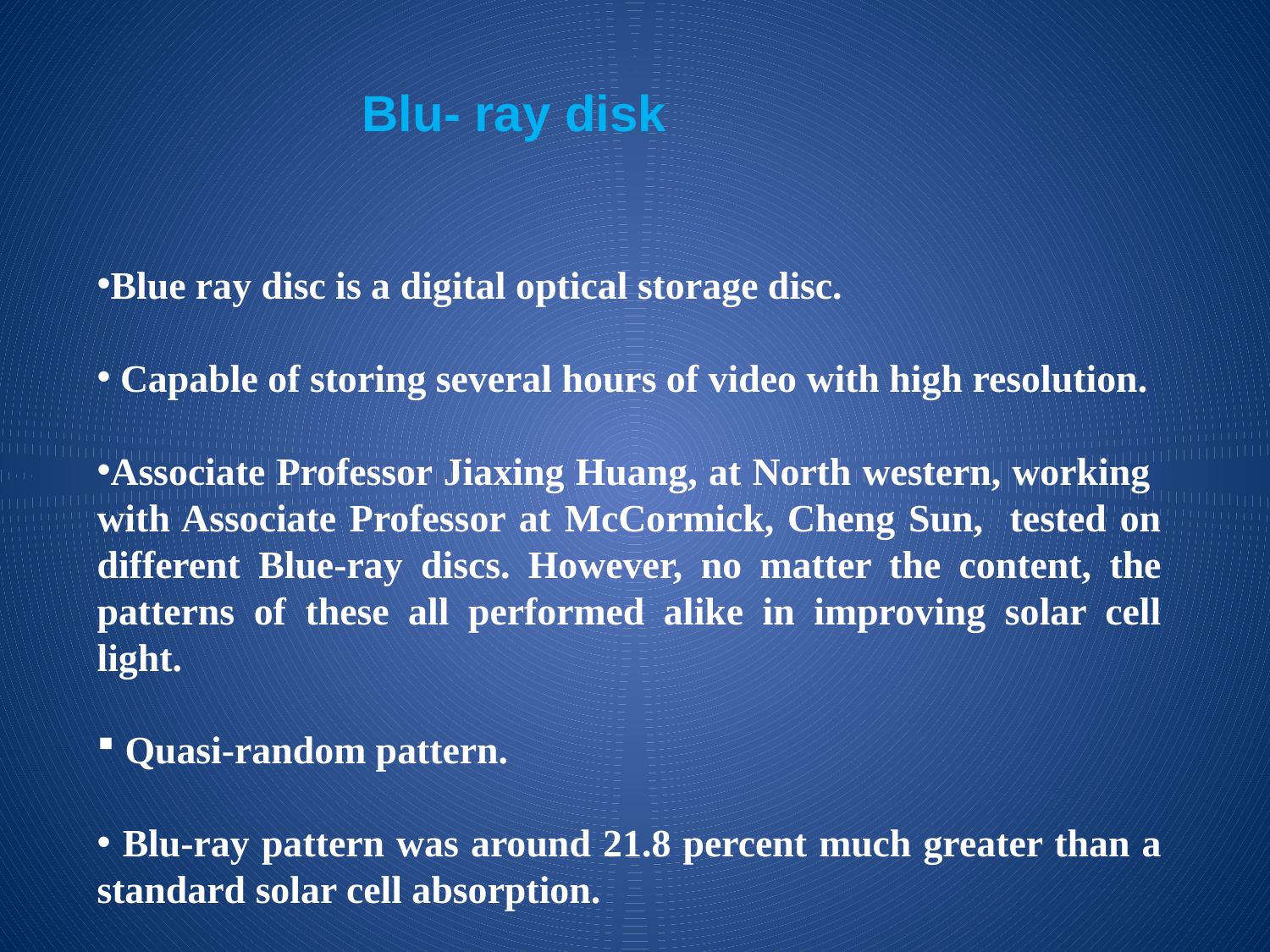

# Blu- ray disk

Blue ray disc is a digital optical storage disc.

 Capable of storing several hours of video with high resolution.

Associate Professor Jiaxing Huang, at North western, working  with Associate Professor at McCormick, Cheng Sun,  tested on different Blue-ray discs. However, no matter the content, the patterns of these all performed alike in improving solar cell light.

 Quasi-random pattern.

 Blu-ray pattern was around 21.8 percent much greater than a standard solar cell absorption.